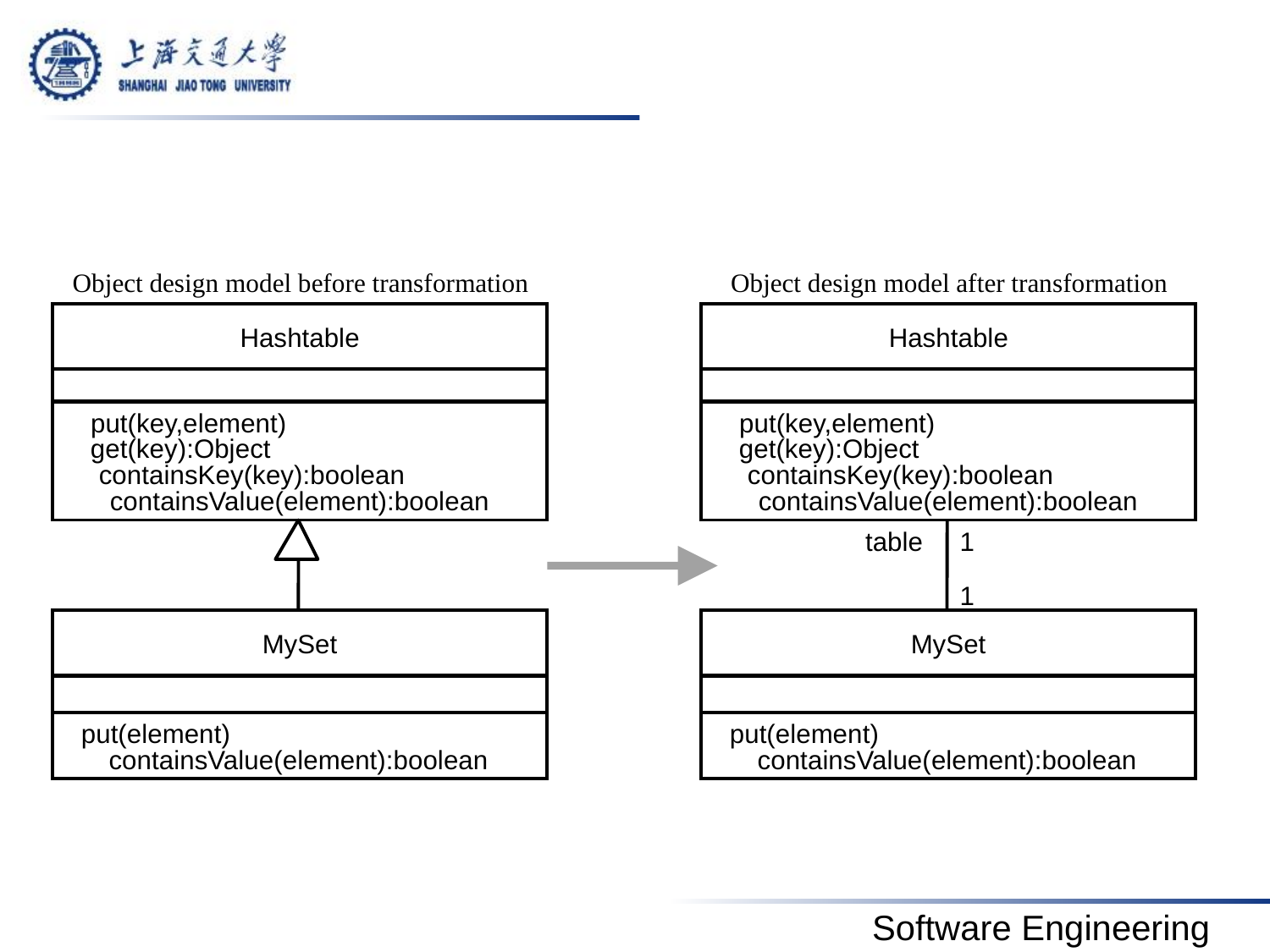

#
Object design model before transformation
Object design model after transformation

Hashtable

Hashtable

put(key,element)
get(key):Object
containsKey(key):boolean
containsValue(element):boolean

put(key,element)
get(key):Object
containsKey(key):boolean
containsValue(element):boolean

table
1

1

MySet

MySet

put(element)
containsValue(element):boolean

put(element)
containsValue(element):boolean